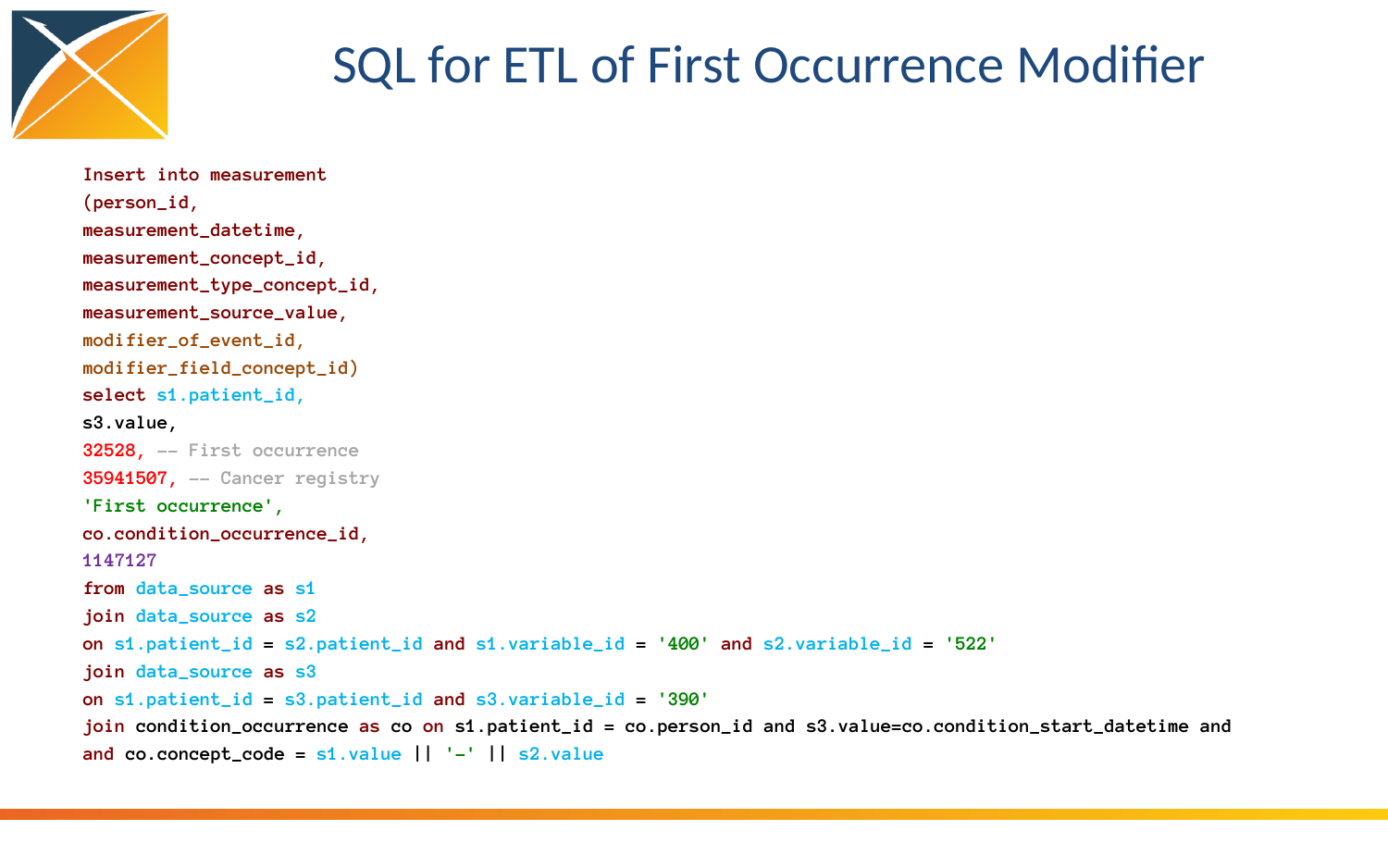

# SQL for ETL of First Occurrence Modifier
Insert into measurement
(person_id,
measurement_datetime,
measurement_concept_id,
measurement_type_concept_id,
measurement_source_value,
modifier_of_event_id,
modifier_field_concept_id)
select s1.patient_id,
s3.value,
32528, -- First occurrence
35941507, -- Cancer registry
'First occurrence',
co.condition_occurrence_id,
1147127
from data_source as s1
join data_source as s2
on s1.patient_id = s2.patient_id and s1.variable_id = '400' and s2.variable_id = '522'
join data_source as s3
on s1.patient_id = s3.patient_id and s3.variable_id = '390'
join condition_occurrence as co on s1.patient_id = co.person_id and s3.value=co.condition_start_datetime and
and co.concept_code = s1.value || '-' || s2.value